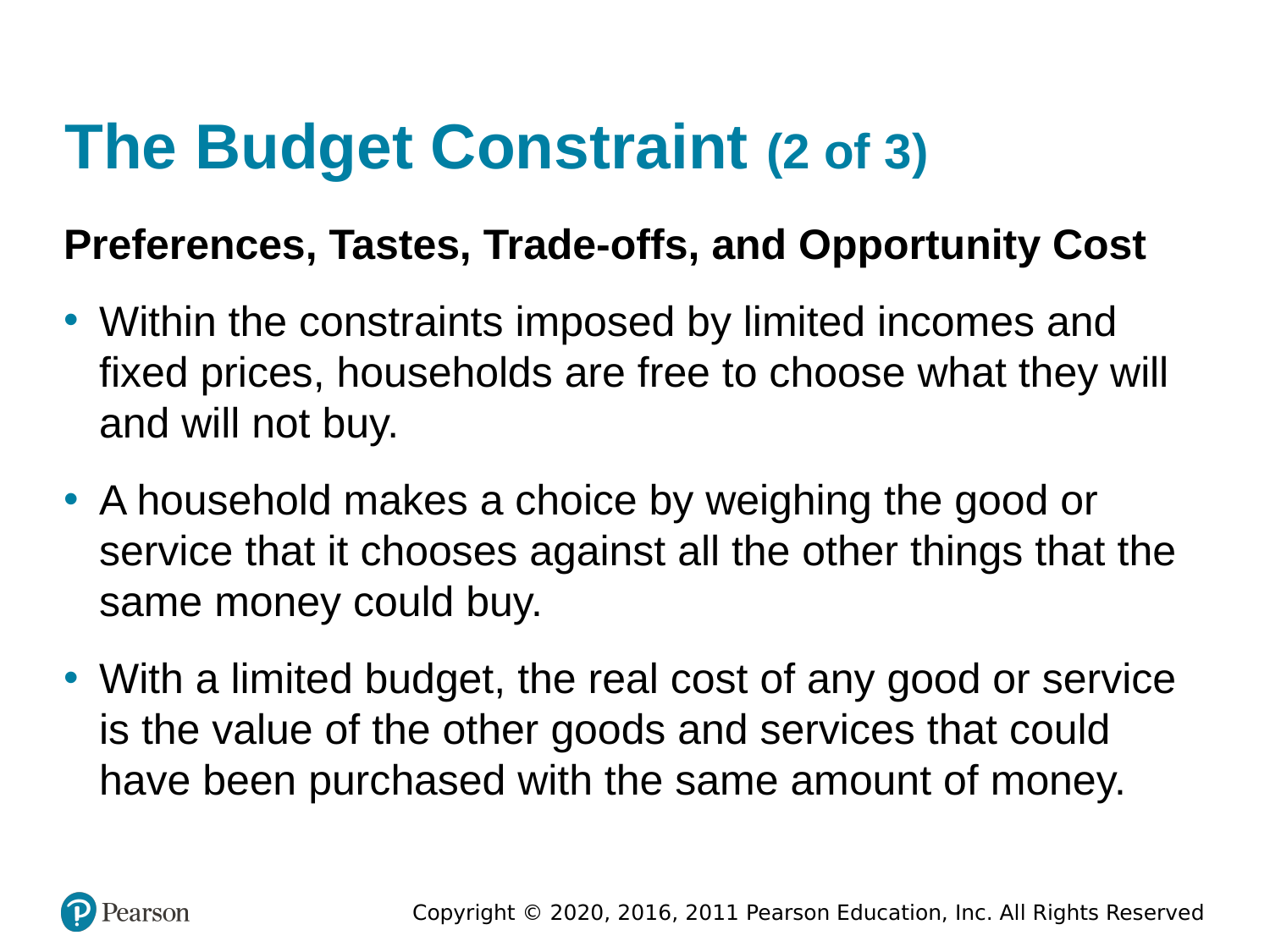

# The Budget Constraint (2 of 3)
Preferences, Tastes, Trade-offs, and Opportunity Cost
Within the constraints imposed by limited incomes and fixed prices, households are free to choose what they will and will not buy.
A household makes a choice by weighing the good or service that it chooses against all the other things that the same money could buy.
With a limited budget, the real cost of any good or service is the value of the other goods and services that could have been purchased with the same amount of money.